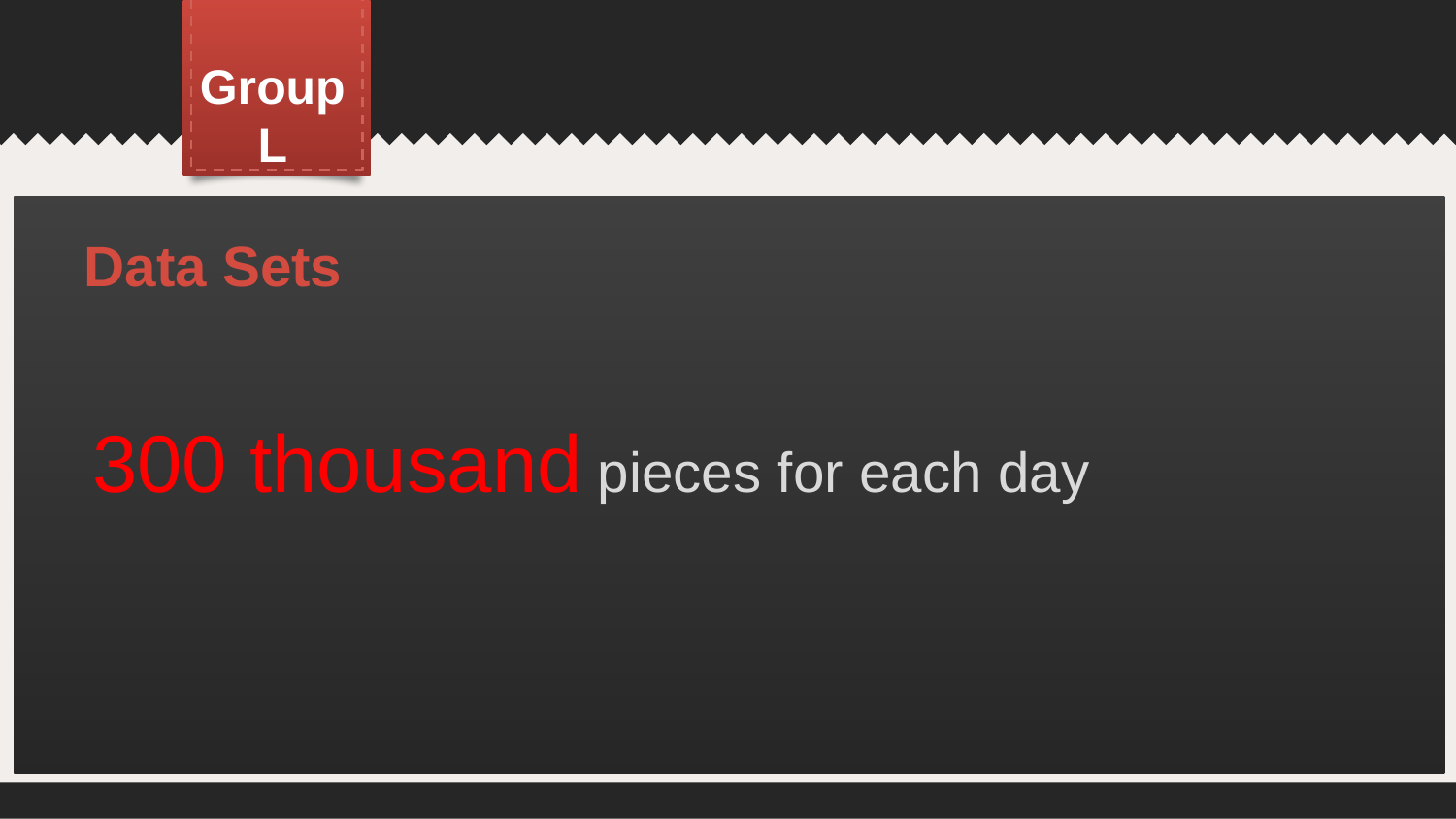

Group
L

Data Sets
300 thousand pieces for each day